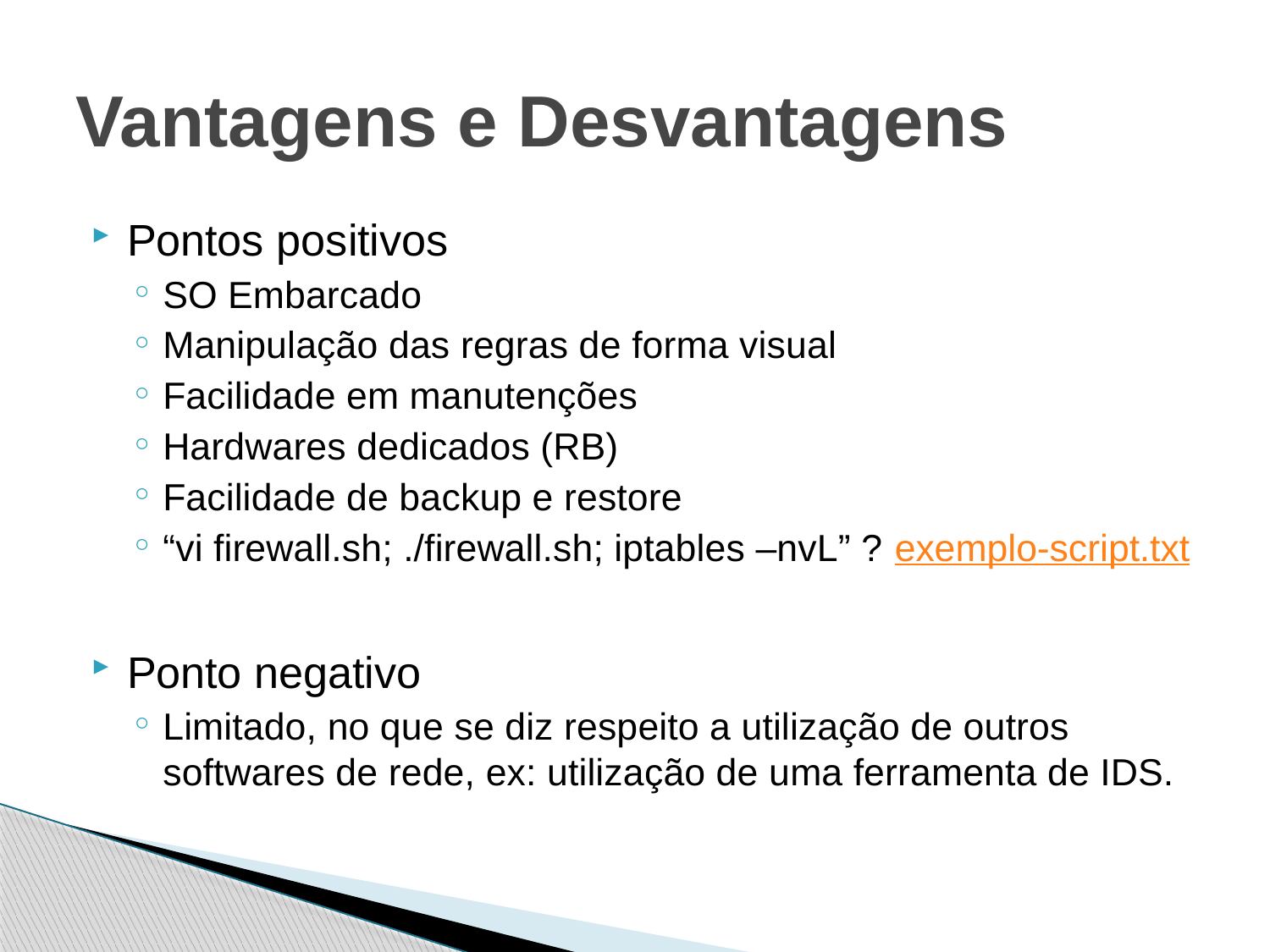

# Vantagens e Desvantagens
Pontos positivos
SO Embarcado
Manipulação das regras de forma visual
Facilidade em manutenções
Hardwares dedicados (RB)
Facilidade de backup e restore
“vi firewall.sh; ./firewall.sh; iptables –nvL” ? exemplo-script.txt

Ponto negativo
Limitado, no que se diz respeito a utilização de outros softwares de rede, ex: utilização de uma ferramenta de IDS.